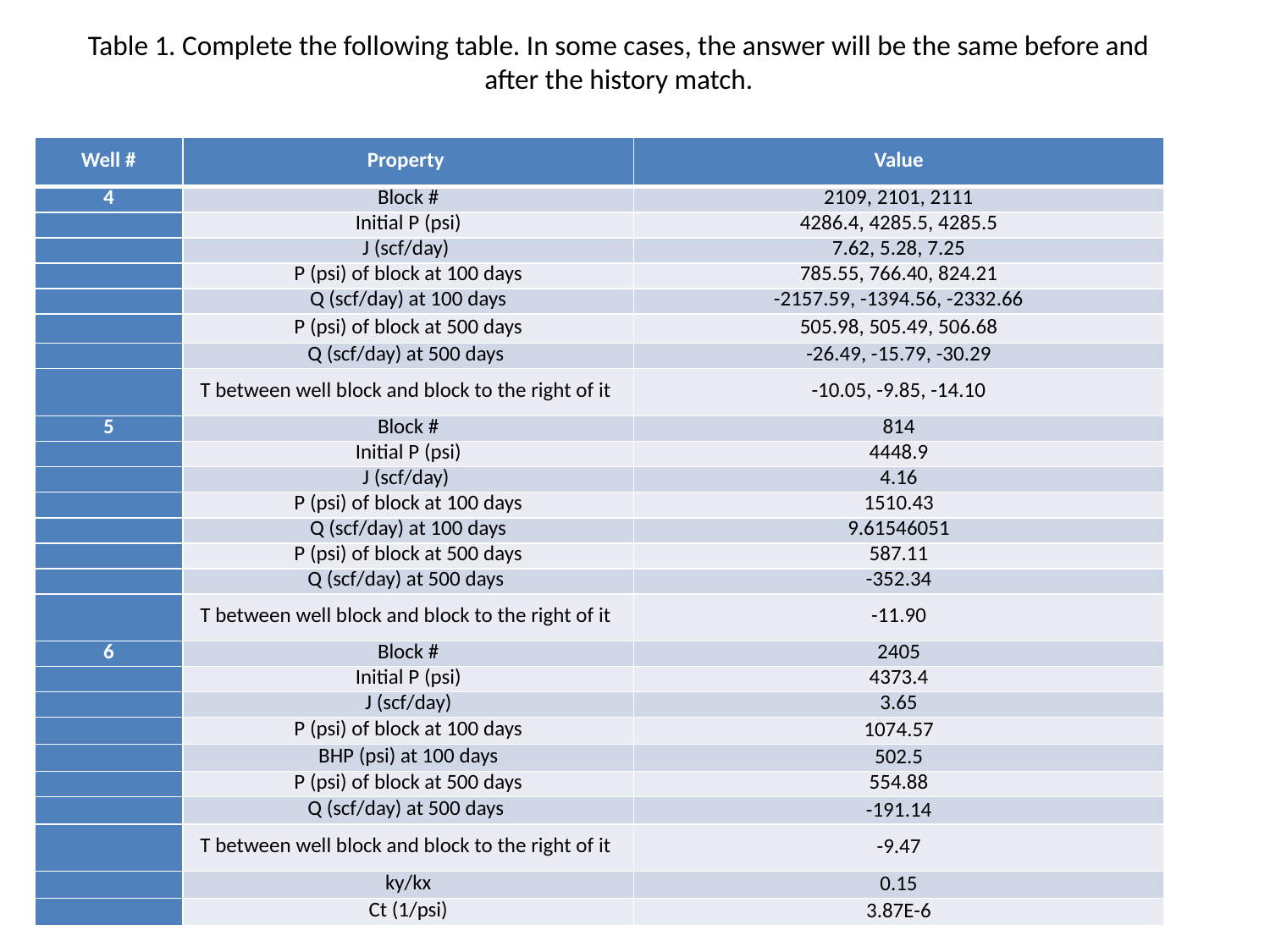

Table 1. Complete the following table. In some cases, the answer will be the same before and after the history match.
| Well # | Property | Value |
| --- | --- | --- |
| 4 | Block # | 2109, 2101, 2111 |
|  | Initial P (psi) | 4286.4, 4285.5, 4285.5 |
|  | J (scf/day) | 7.62, 5.28, 7.25 |
|  | P (psi) of block at 100 days | 785.55, 766.40, 824.21 |
|  | Q (scf/day) at 100 days | -2157.59, -1394.56, -2332.66 |
|  | P (psi) of block at 500 days | 505.98, 505.49, 506.68 |
|  | Q (scf/day) at 500 days | -26.49, -15.79, -30.29 |
|  | T between well block and block to the right of it | -10.05, -9.85, -14.10 |
| 5 | Block # | 814 |
|  | Initial P (psi) | 4448.9 |
|  | J (scf/day) | 4.16 |
|  | P (psi) of block at 100 days | 1510.43 |
|  | Q (scf/day) at 100 days | 9.61546051 |
|  | P (psi) of block at 500 days | 587.11 |
|  | Q (scf/day) at 500 days | -352.34 |
|  | T between well block and block to the right of it | -11.90 |
| 6 | Block # | 2405 |
|  | Initial P (psi) | 4373.4 |
|  | J (scf/day) | 3.65 |
|  | P (psi) of block at 100 days | 1074.57 |
|  | BHP (psi) at 100 days | 502.5 |
|  | P (psi) of block at 500 days | 554.88 |
|  | Q (scf/day) at 500 days | -191.14 |
|  | T between well block and block to the right of it | -9.47 |
|  | ky/kx | 0.15 |
|  | Ct (1/psi) | 3.87E-6 |